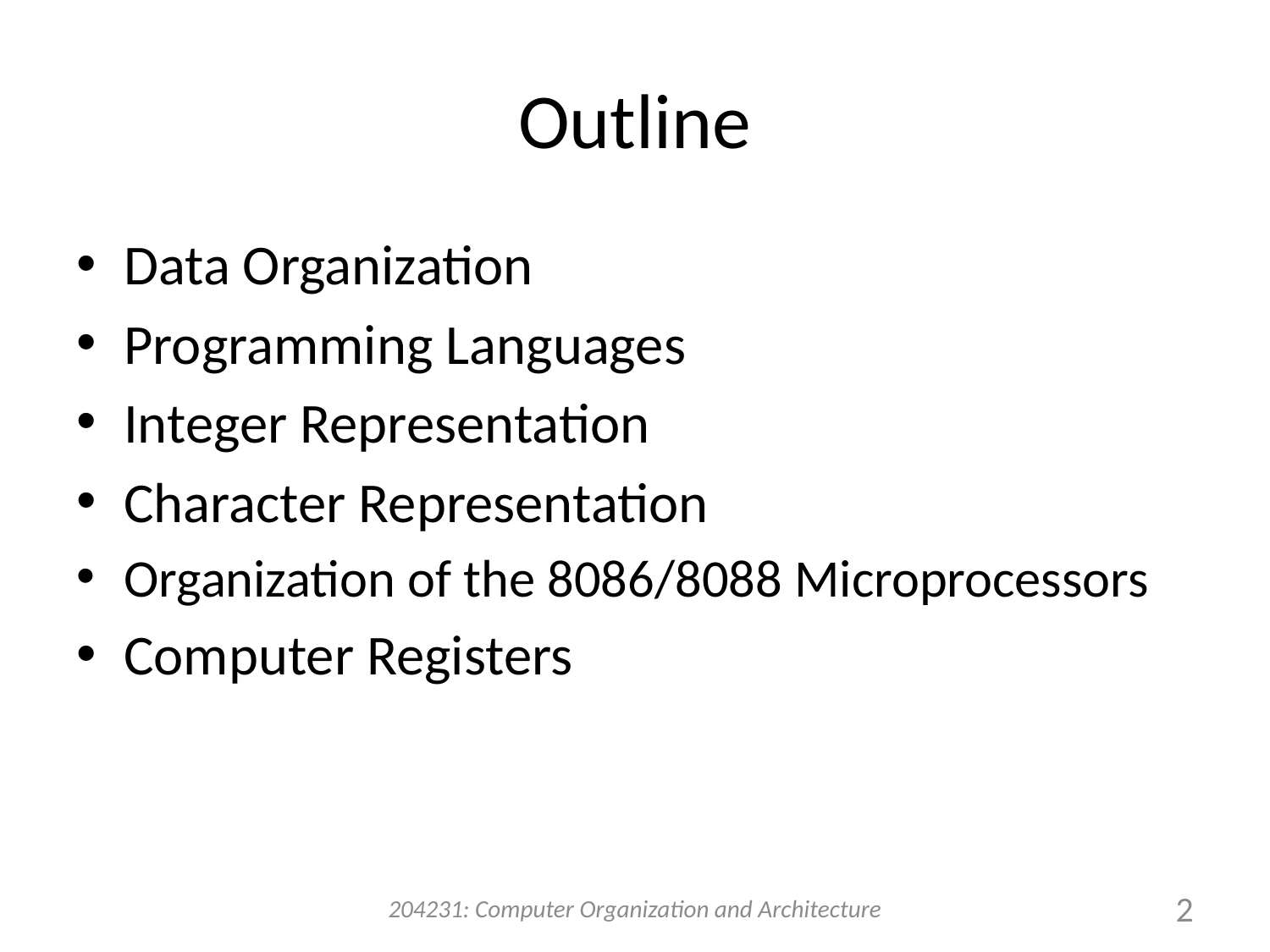

# Outline
Data Organization
Programming Languages
Integer Representation
Character Representation
Organization of the 8086/8088 Microprocessors
Computer Registers

204231: Computer Organization and Architecture
2